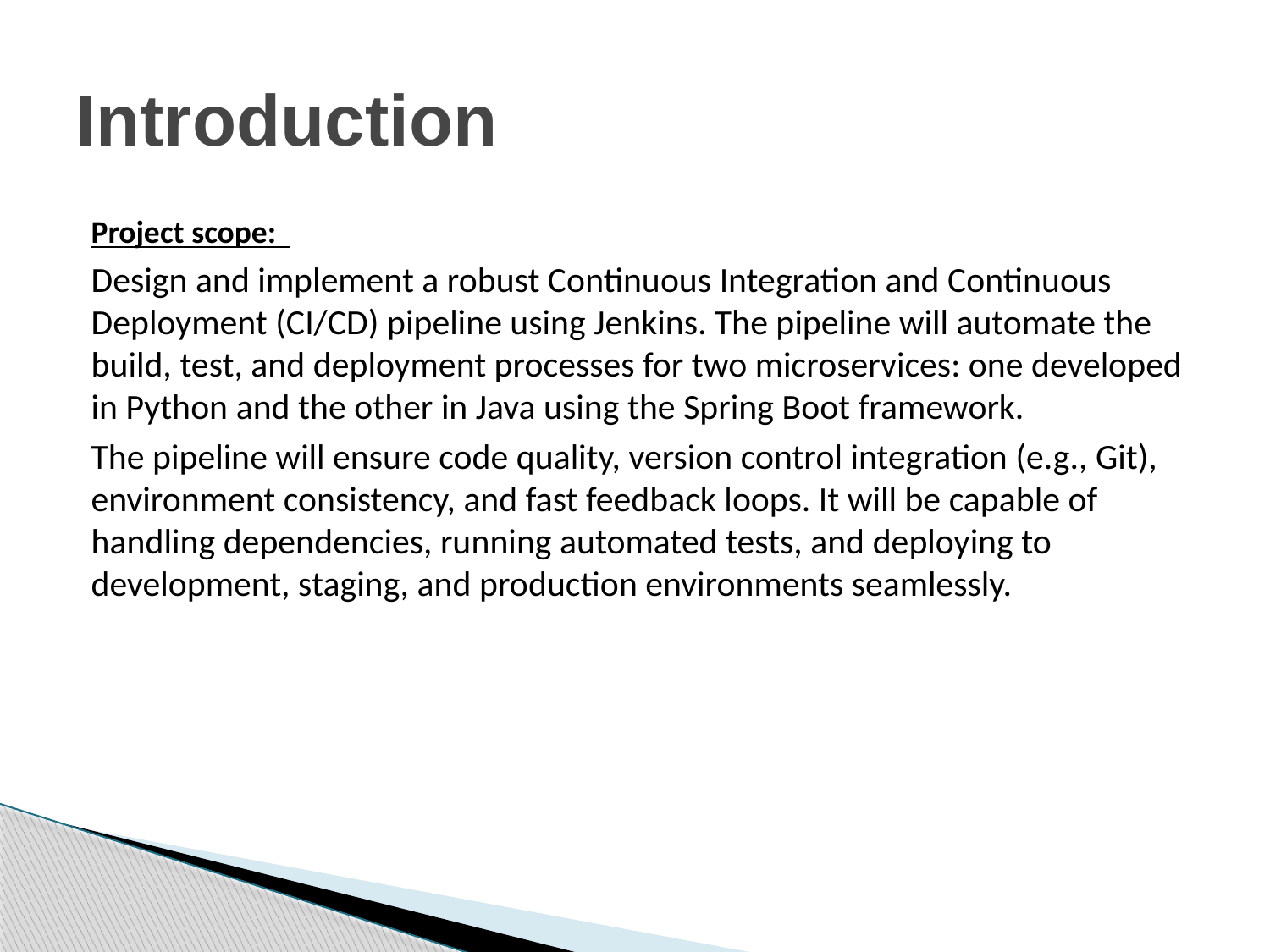

# Introduction
Project scope:
Design and implement a robust Continuous Integration and Continuous Deployment (CI/CD) pipeline using Jenkins. The pipeline will automate the build, test, and deployment processes for two microservices: one developed in Python and the other in Java using the Spring Boot framework.
The pipeline will ensure code quality, version control integration (e.g., Git), environment consistency, and fast feedback loops. It will be capable of handling dependencies, running automated tests, and deploying to development, staging, and production environments seamlessly.